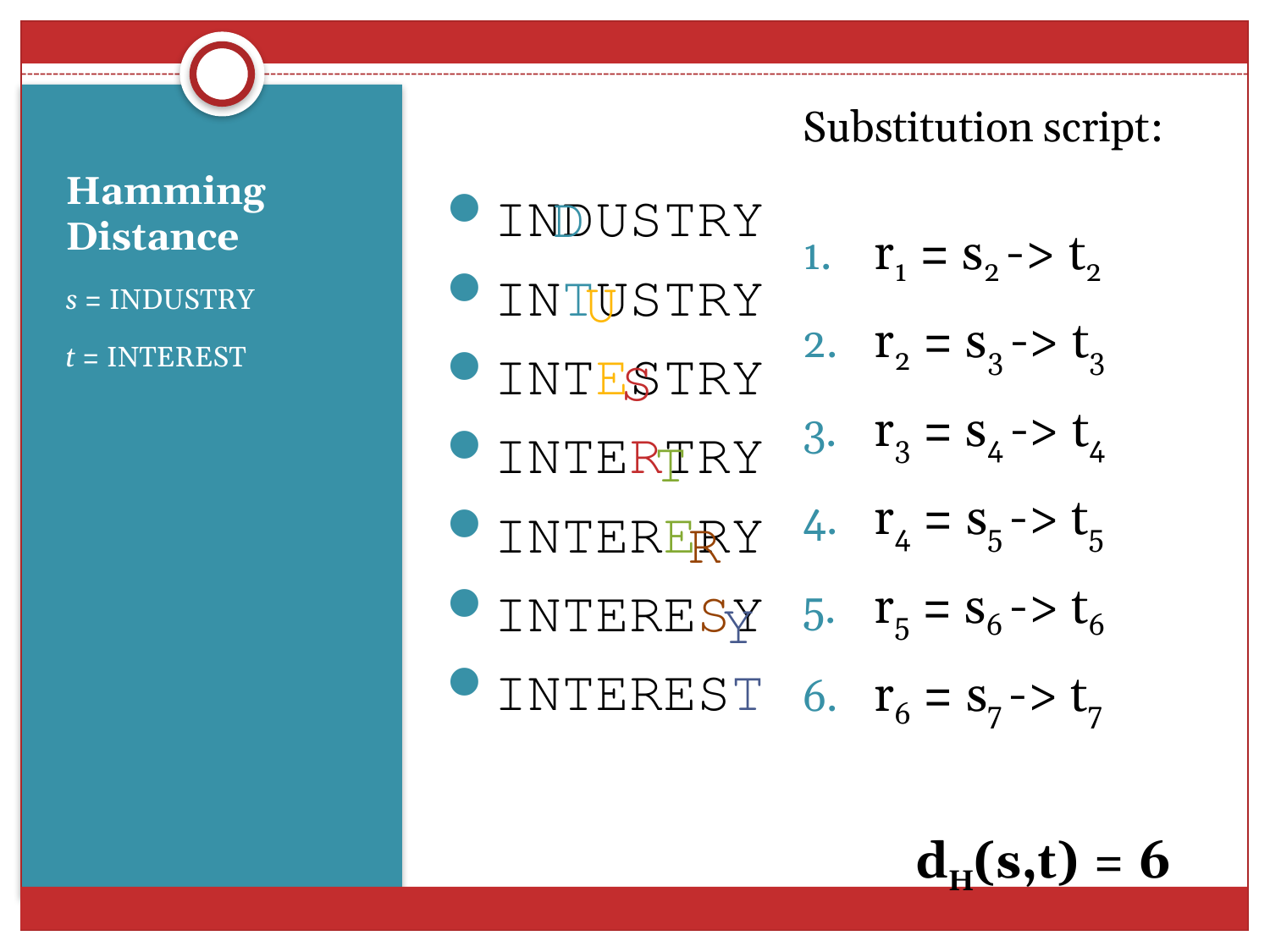

Substitution script:

r1 = s2 -> t2
r2 = s3 -> t3
r3 = s4 -> t4
r4 = s5 -> t5
r5 = s6 -> t6
r6 = s7 -> t7

         dH(s,t) = 6

INDUSTRY
INTUSTRY
INTESTRY
INTERTRY
INTERERY
INTERESY
INTEREST

# Hamming Distance
D
U
s = INDUSTRY
t = INTEREST

S
T
R
Y